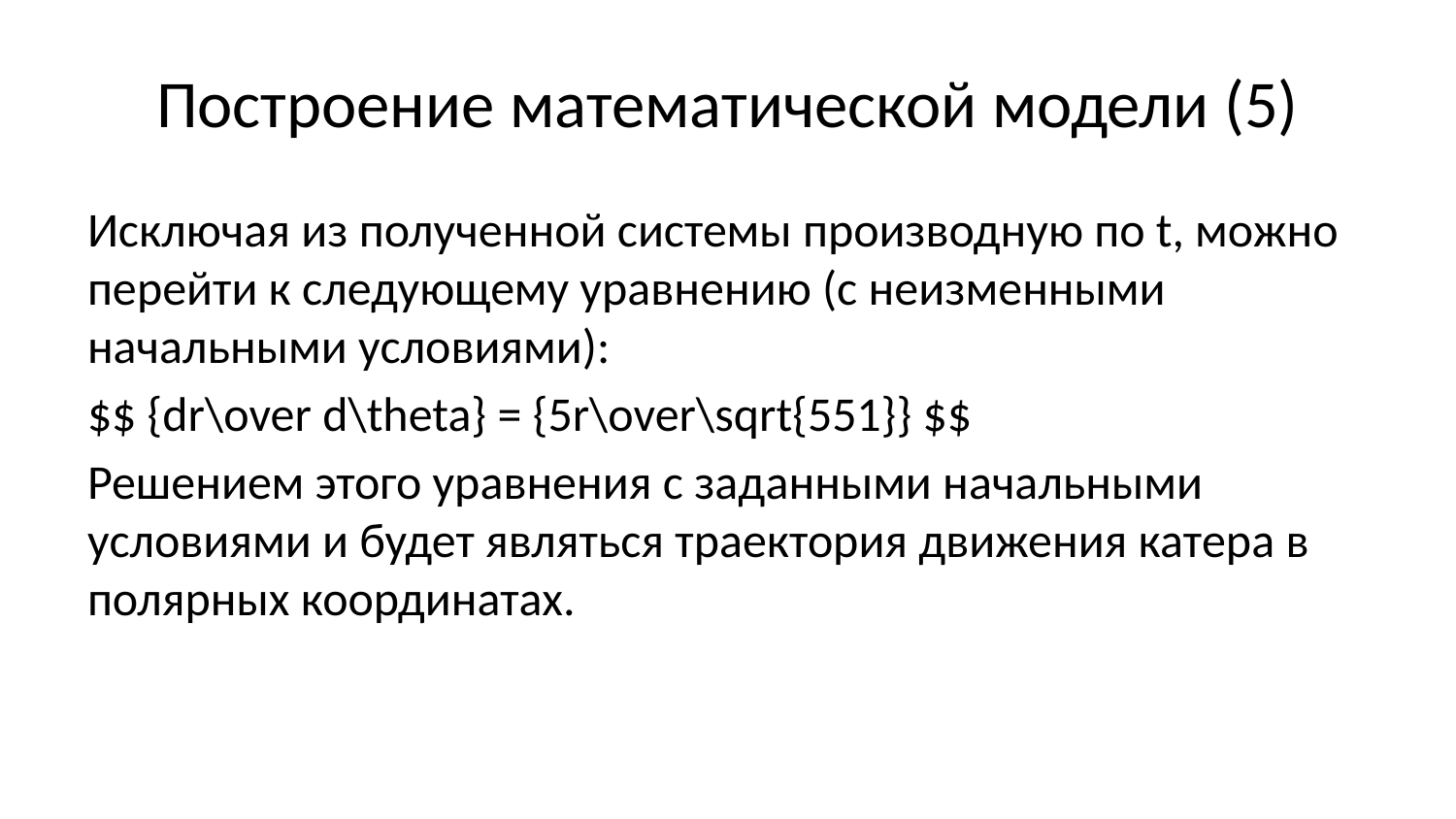

# Построение математической модели (5)
Исключая из полученной системы производную по t, можно перейти к следующему уравнению (с неизменными начальными условиями):
$$ {dr\over d\theta} = {5r\over\sqrt{551}} $$
Решением этого уравнения с заданными начальными условиями и будет являться траектория движения катера в полярных координатах.